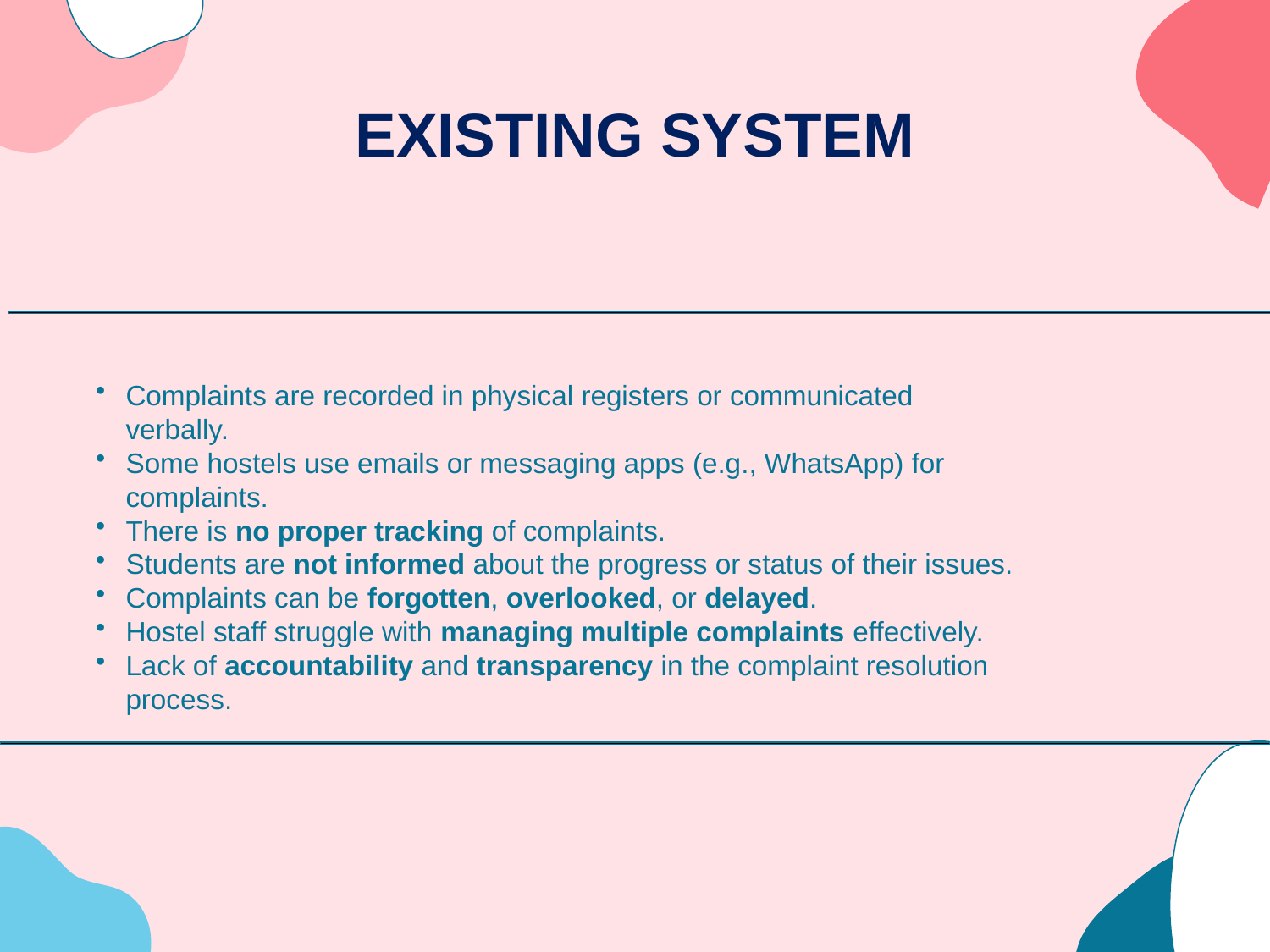

# EXISTING SYSTEM

Complaints are recorded in physical registers or communicated verbally.
Some hostels use emails or messaging apps (e.g., WhatsApp) for complaints.
There is no proper tracking of complaints.
Students are not informed about the progress or status of their issues.
Complaints can be forgotten, overlooked, or delayed.
Hostel staff struggle with managing multiple complaints effectively.
Lack of accountability and transparency in the complaint resolution process.